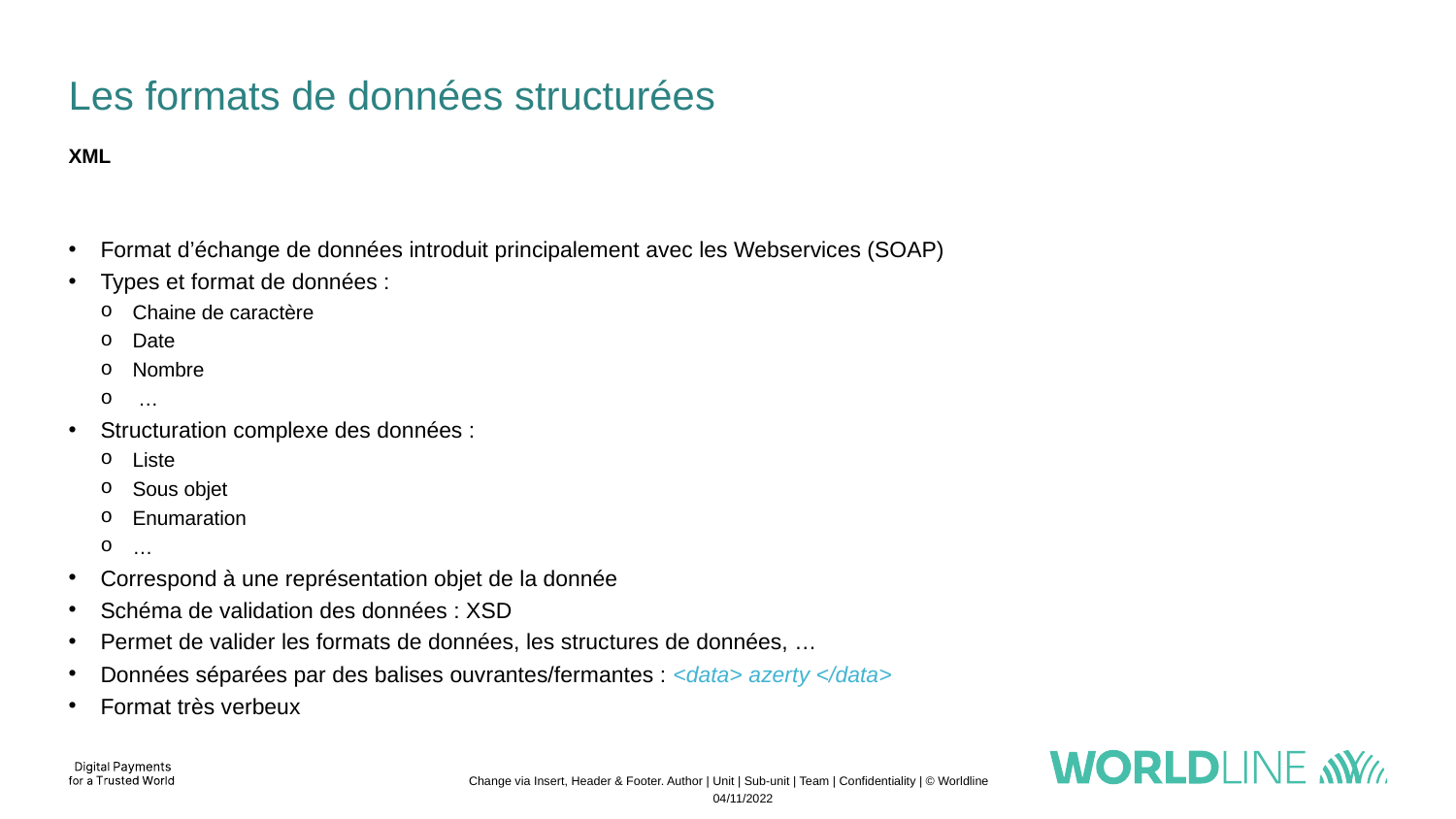

# Les formats de données structurées
XML
Format d’échange de données introduit principalement avec les Webservices (SOAP)
Types et format de données :
Chaine de caractère
Date
Nombre
 …
Structuration complexe des données :
Liste
Sous objet
Enumaration
…
Correspond à une représentation objet de la donnée
Schéma de validation des données : XSD
Permet de valider les formats de données, les structures de données, …
Données séparées par des balises ouvrantes/fermantes : <data> azerty </data>
Format très verbeux
Change via Insert, Header & Footer. Author | Unit | Sub-unit | Team | Confidentiality | © Worldline
04/11/2022